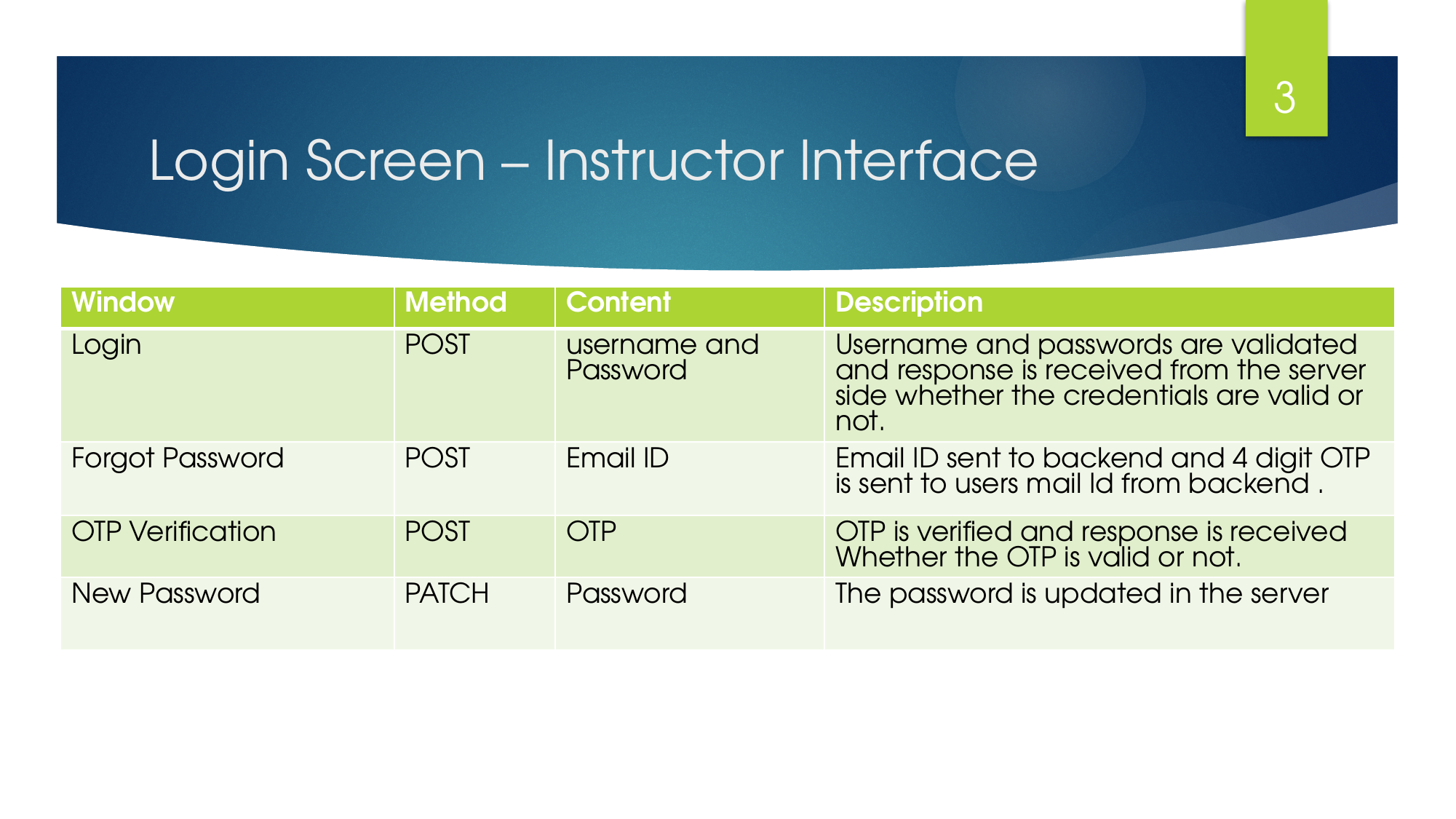

3
# Login Screen – Instructor Interface
| Window | Method | Content | Description |
| --- | --- | --- | --- |
| Login | POST | username and Password | Username and passwords are validated and response is received from the server side whether the credentials are valid or not. |
| Forgot Password | POST | Email ID | Email ID sent to backend and 4 digit OTP is sent to users mail Id from backend . |
| OTP Verification | POST | OTP | OTP is verified and response is received Whether the OTP is valid or not. |
| New Password | PATCH | Password | The password is updated in the server |